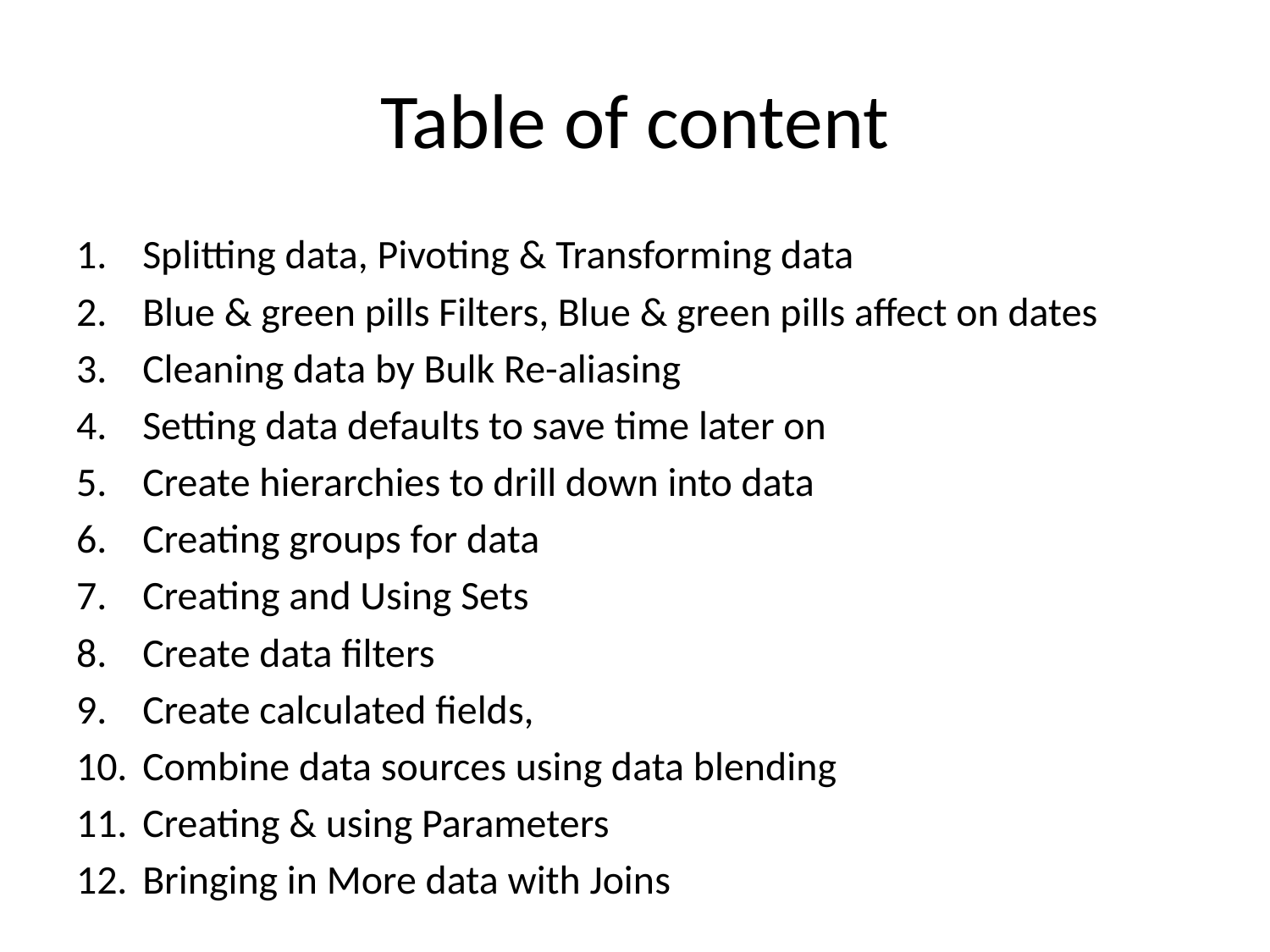

# Table of content
Splitting data, Pivoting & Transforming data
Blue & green pills Filters, Blue & green pills affect on dates
Cleaning data by Bulk Re-aliasing
Setting data defaults to save time later on
Create hierarchies to drill down into data
Creating groups for data
Creating and Using Sets
Create data filters
Create calculated fields,
Combine data sources using data blending
Creating & using Parameters
Bringing in More data with Joins